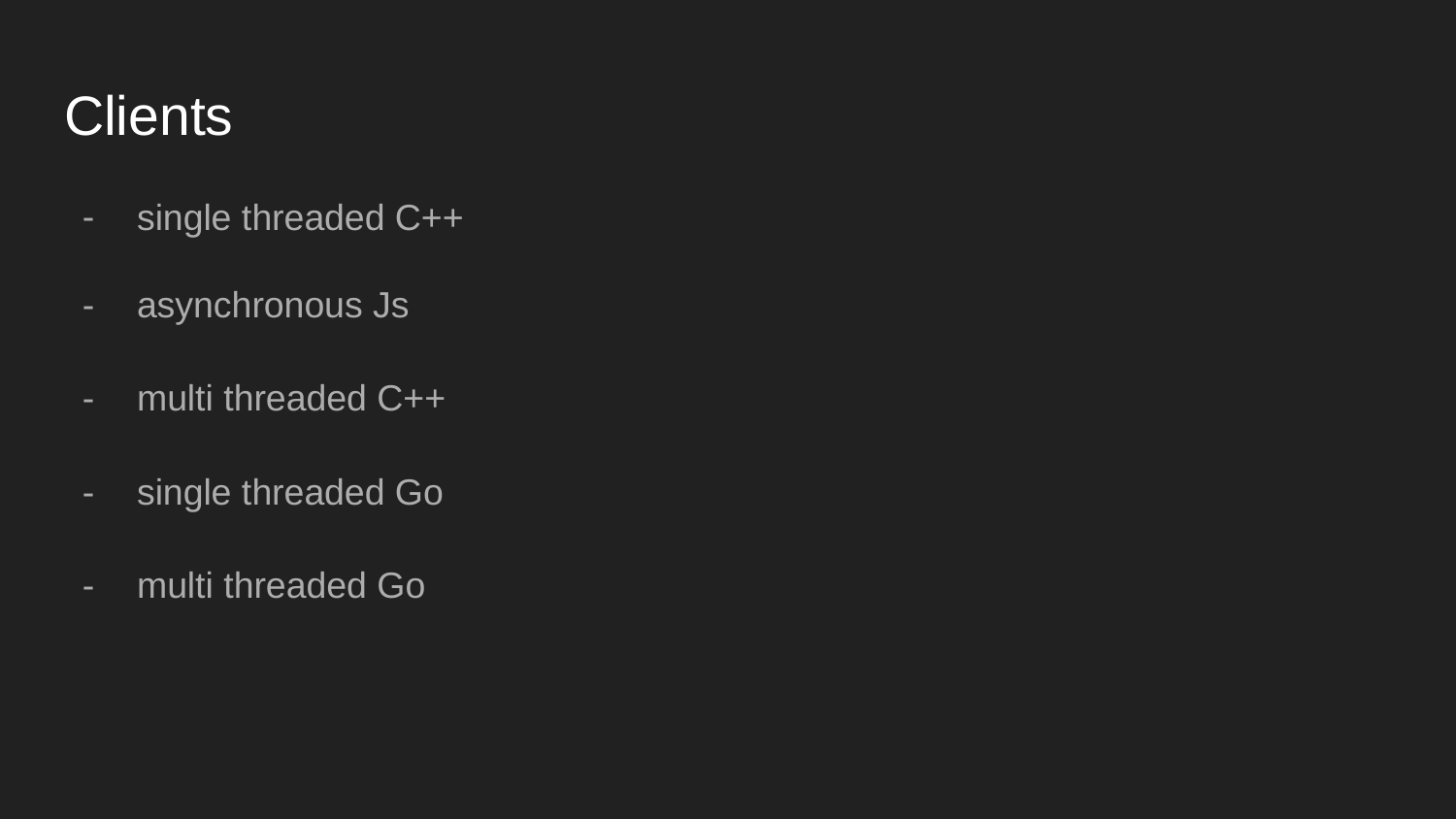

# Clients
single threaded C++
asynchronous Js
multi threaded C++
single threaded Go
multi threaded Go